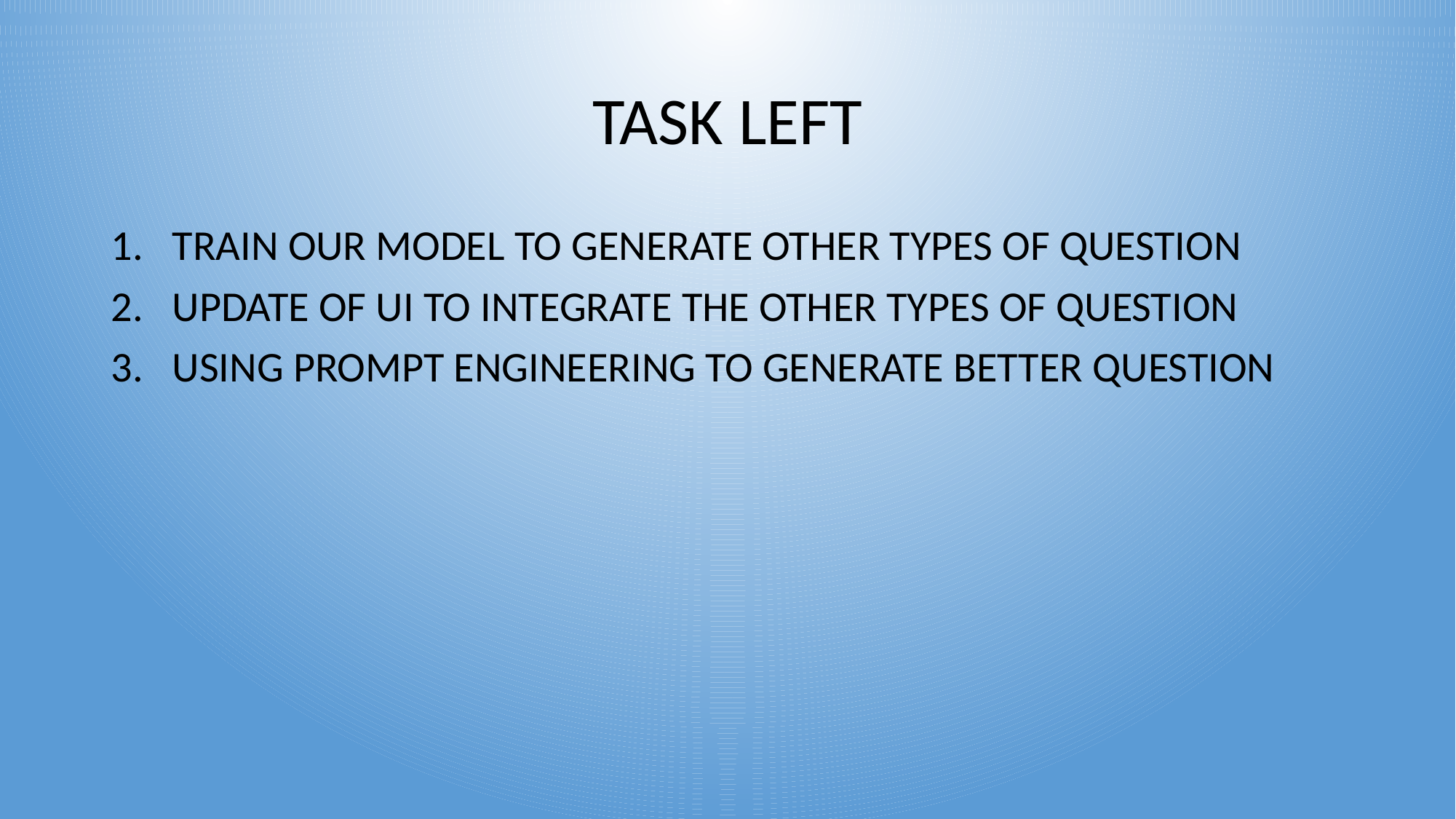

# TASK LEFT
TRAIN OUR MODEL TO GENERATE OTHER TYPES OF QUESTION
UPDATE OF UI TO INTEGRATE THE OTHER TYPES OF QUESTION
USING PROMPT ENGINEERING TO GENERATE BETTER QUESTION